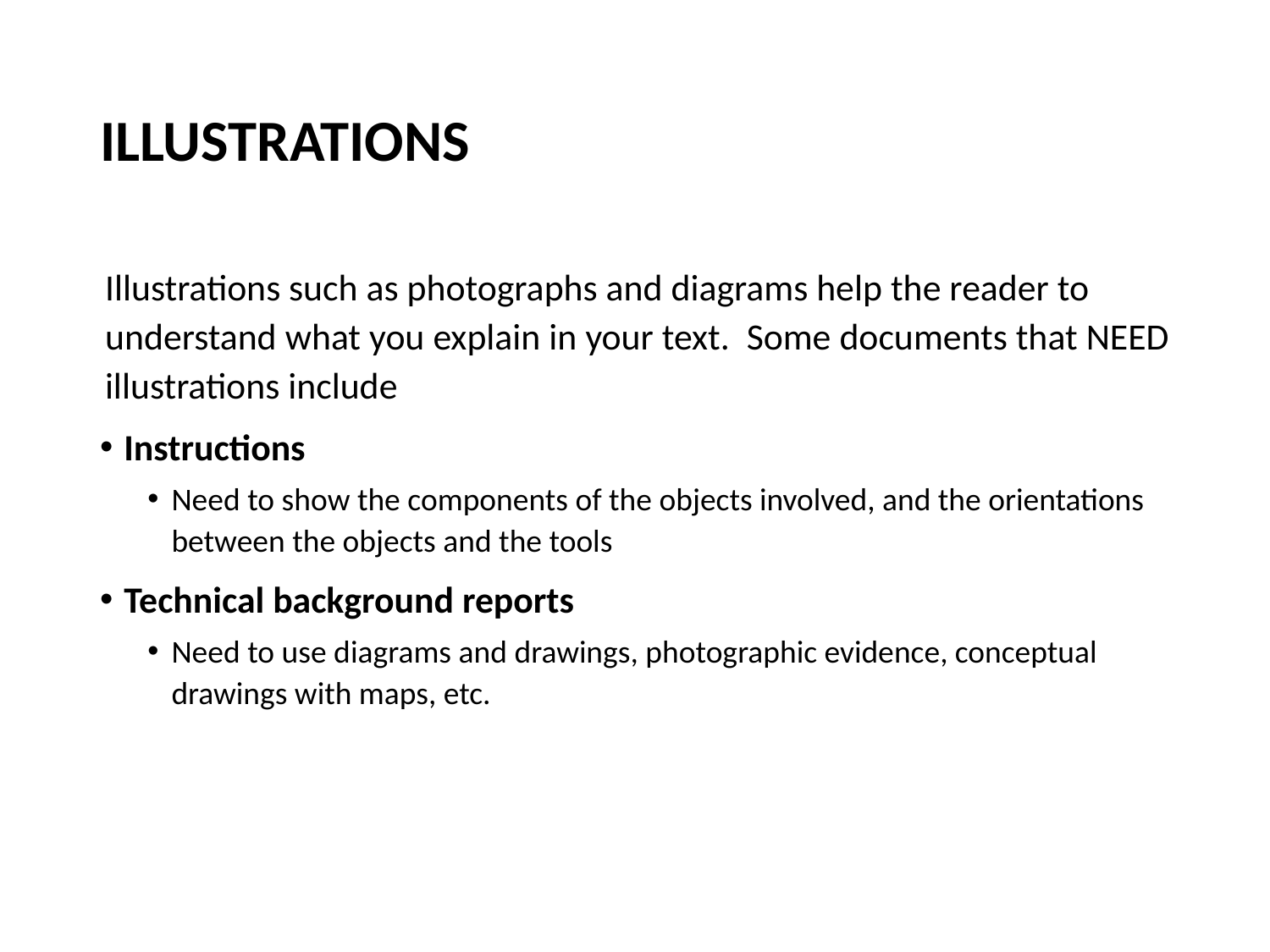

# ILLUSTRATIONS
Illustrations such as photographs and diagrams help the reader to understand what you explain in your text.  Some documents that NEED illustrations include
Instructions
Need to show the components of the objects involved, and the orientations between the objects and the tools
Technical background reports
Need to use diagrams and drawings, photographic evidence, conceptual drawings with maps, etc.